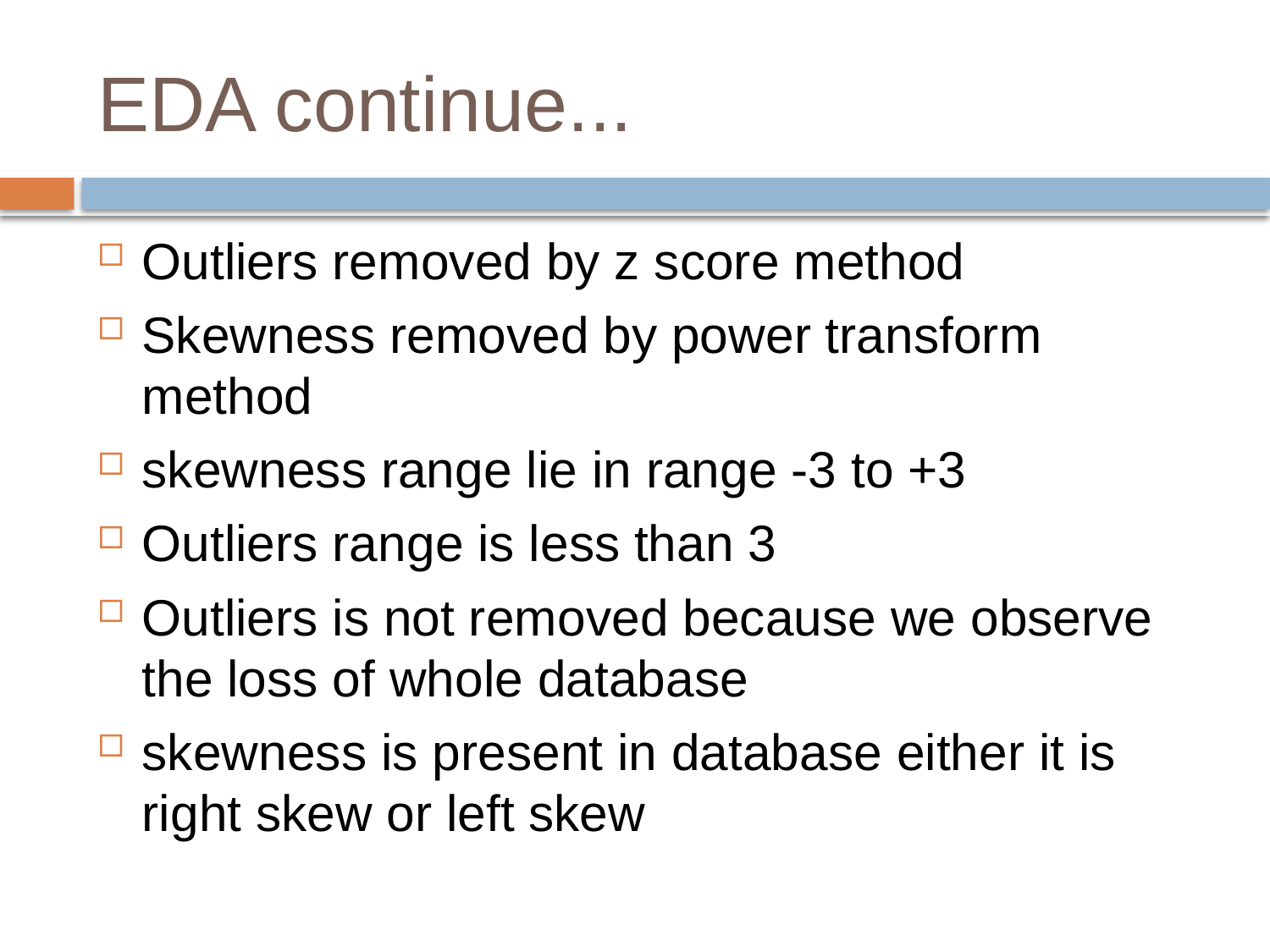

# EDA continue...
Outliers removed by z score method
Skewness removed by power transform method
skewness range lie in range -3 to +3
Outliers range is less than 3
Outliers is not removed because we observe the loss of whole database
skewness is present in database either it is right skew or left skew